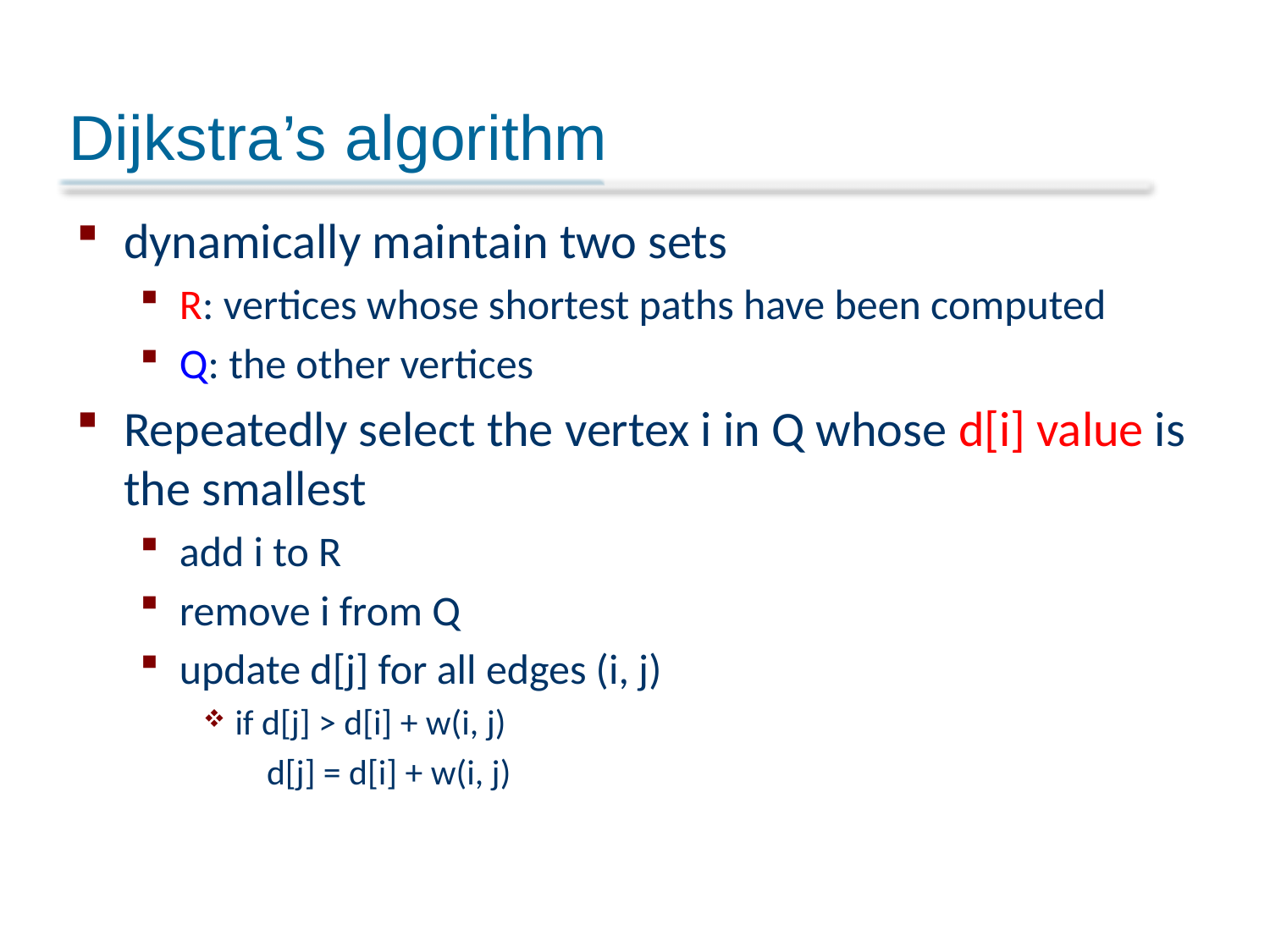

# Dijkstra’s algorithm
dynamically maintain two sets
R: vertices whose shortest paths have been computed
Q: the other vertices
Repeatedly select the vertex i in Q whose d[i] value is the smallest
add i to R
remove i from Q
update d[j] for all edges (i, j)
if d[j] > d[i] + w(i, j)
d[j] = d[i] + w(i, j)